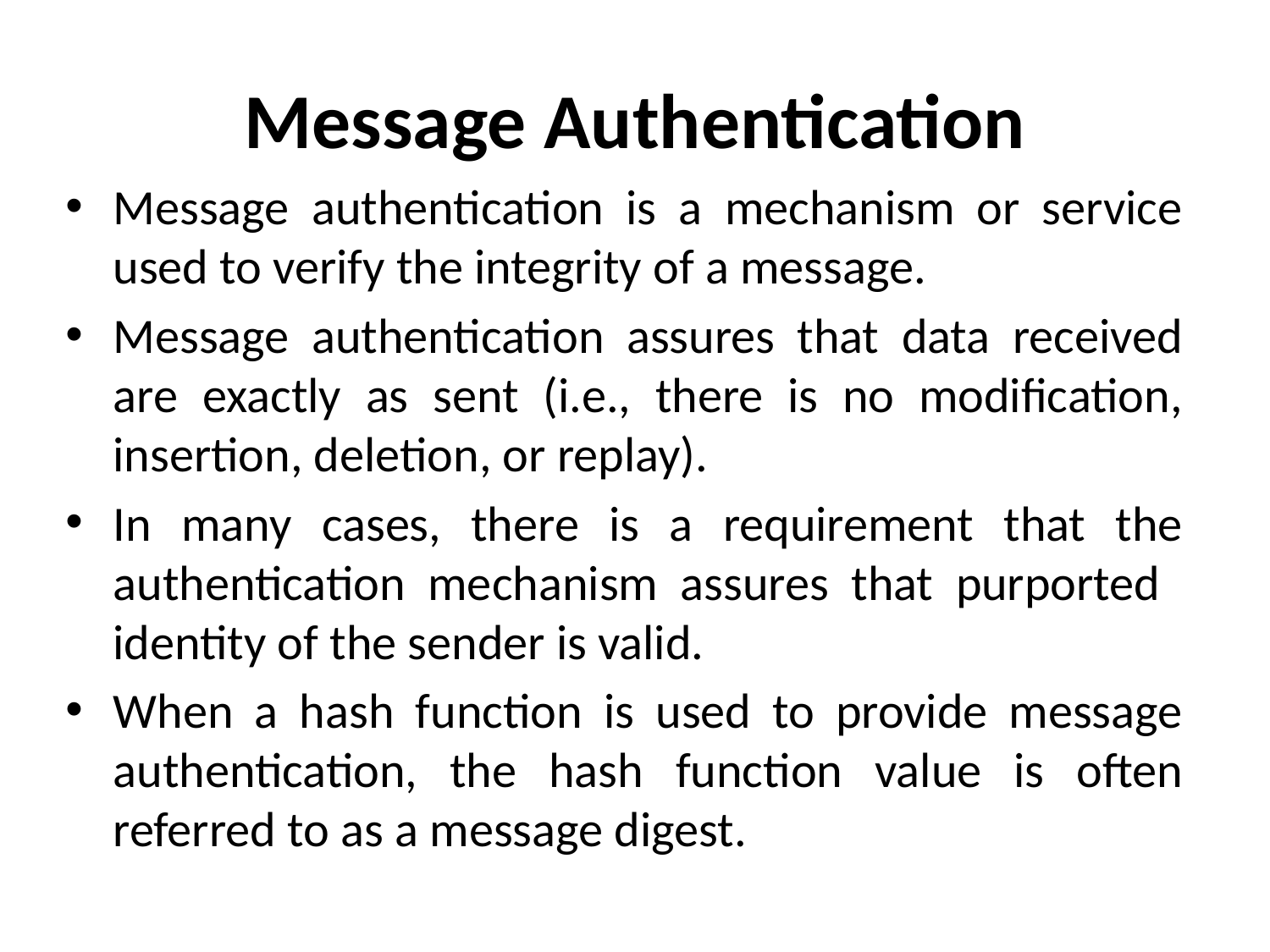

# Message Authentication
Message authentication is a mechanism or service used to verify the integrity of a message.
Message authentication assures that data received are exactly as sent (i.e., there is no modification, insertion, deletion, or replay).
In many cases, there is a requirement that the authentication mechanism assures that purported  identity of the sender is valid.
When a hash function is used to provide message authentication, the hash function value is often referred to as a message digest.